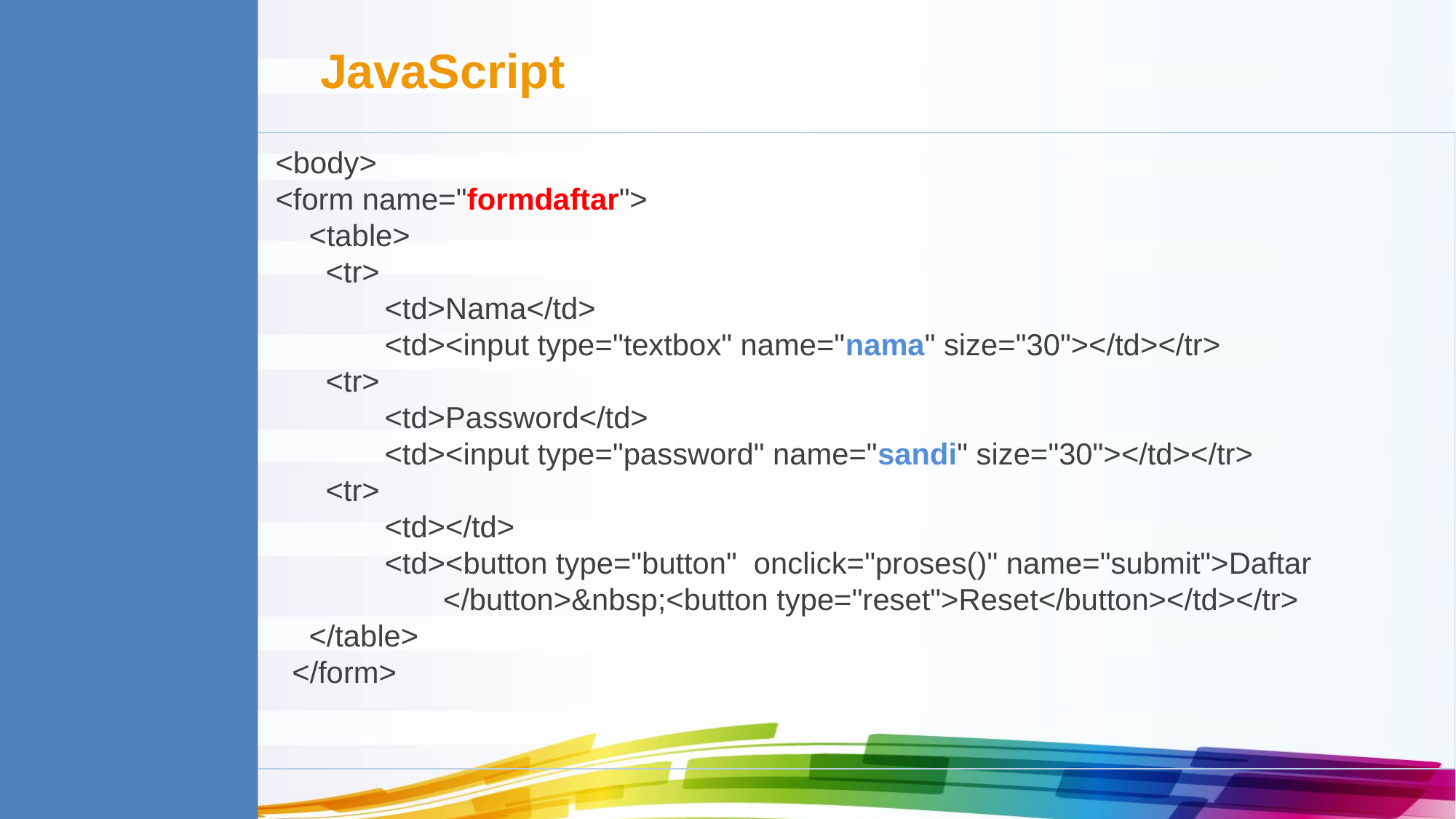

JavaScript
<body>
<form name="formdaftar">
    <table>
      <tr>
	<td>Nama</td>
	<td><input type="textbox" name="nama" size="30"></td></tr>
      <tr>
	<td>Password</td>
	<td><input type="password" name="sandi" size="30"></td></tr>
      <tr>
	<td></td>
	<td><button type="button"  onclick="proses()" name="submit">Daftar
	       </button>&nbsp;<button type="reset">Reset</button></td></tr>
    </table>
  </form>